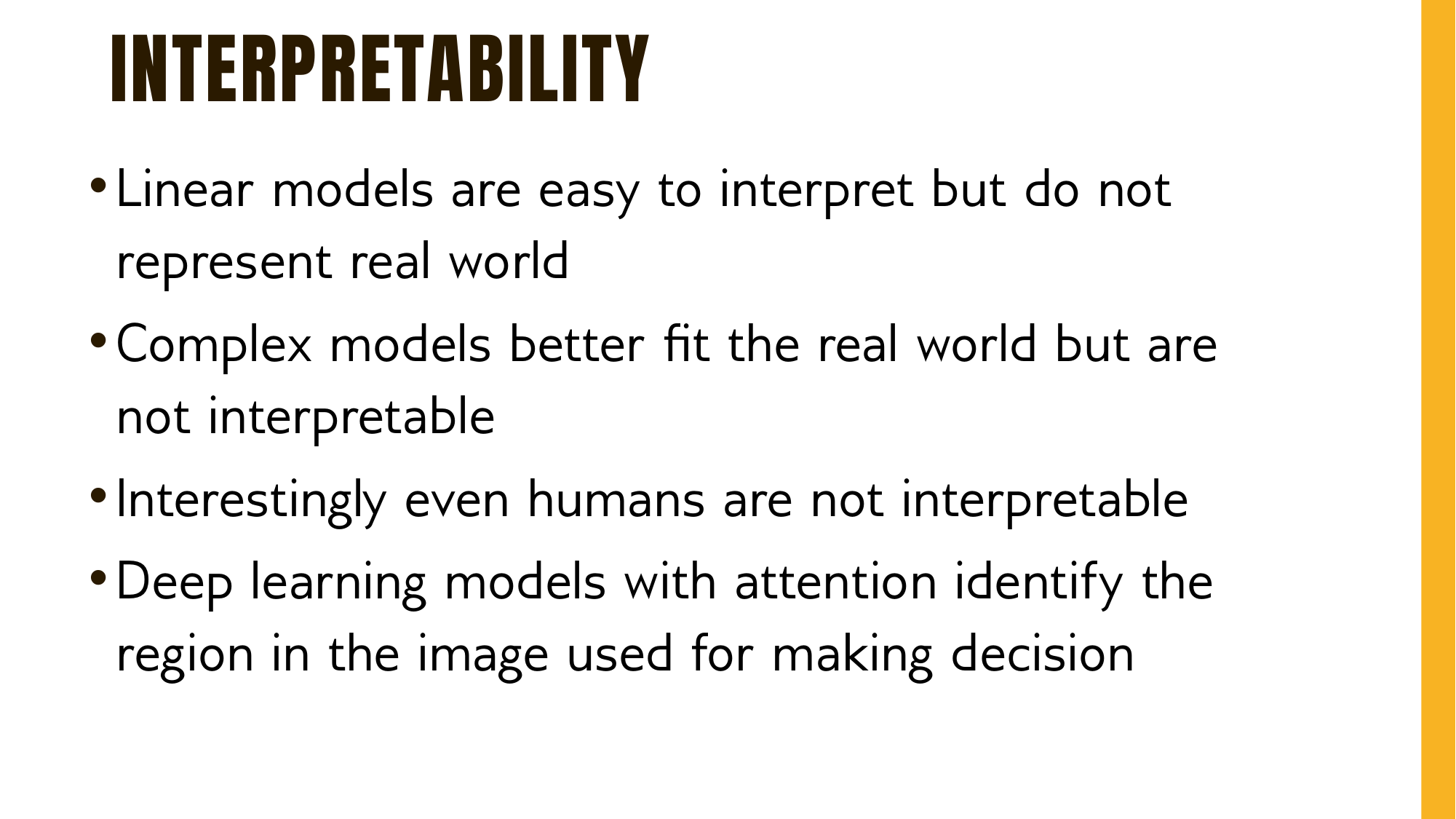

# interpretability
Linear models are easy to interpret but do not represent real world
Complex models better fit the real world but are not interpretable
Interestingly even humans are not interpretable
Deep learning models with attention identify the region in the image used for making decision